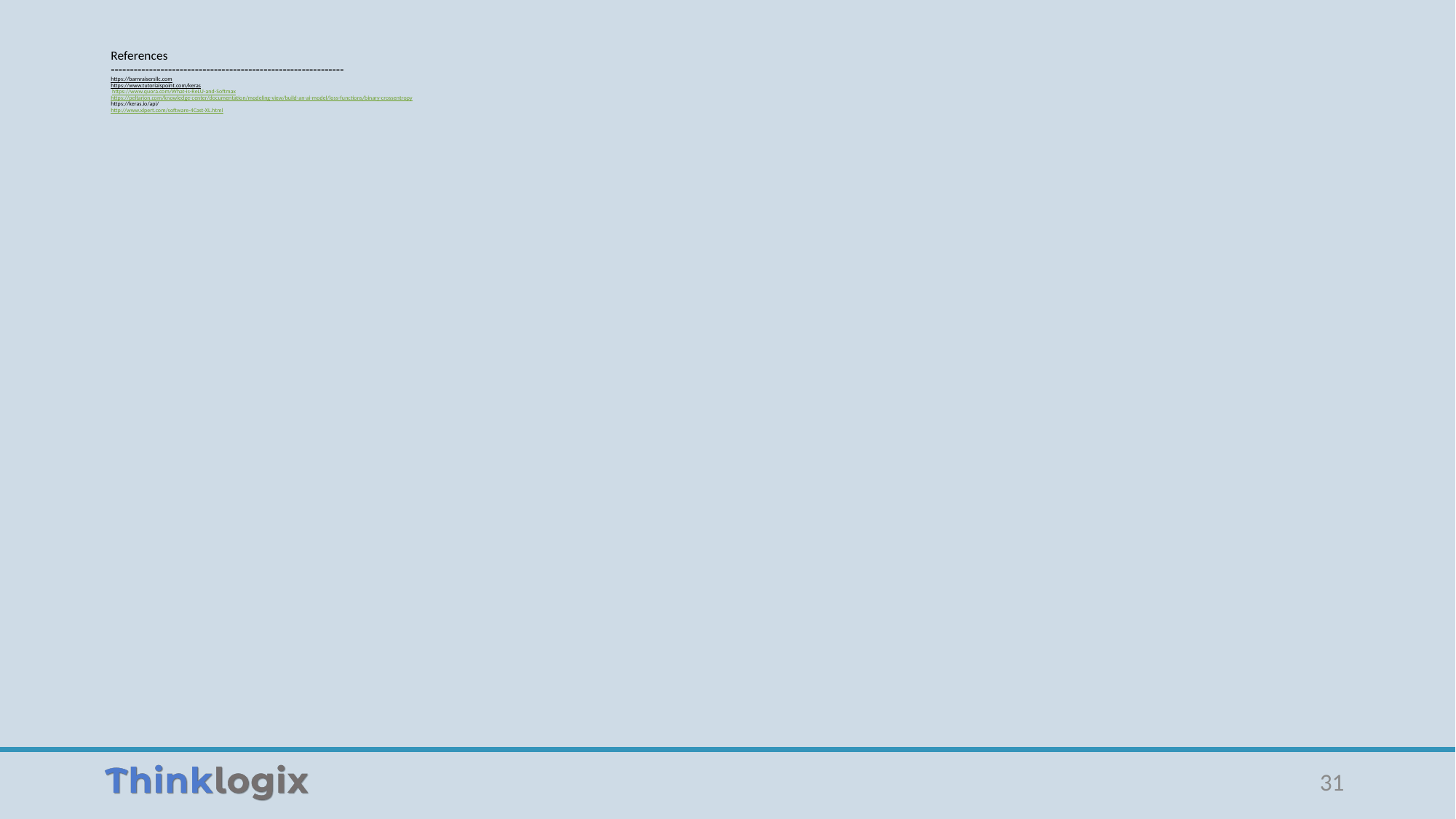

# References ------------------------------------------------------------- https://barnraisersllc.com https://www.tutorialspoint.com/keras https://www.quora.com/What-is-ReLU-and-Softmax https://peltarion.com/knowledge-center/documentation/modeling-view/build-an-ai-model/loss-functions/binary-crossentropy https://keras.io/api/ http://www.xlpert.com/software-4Cast-XL.html
31